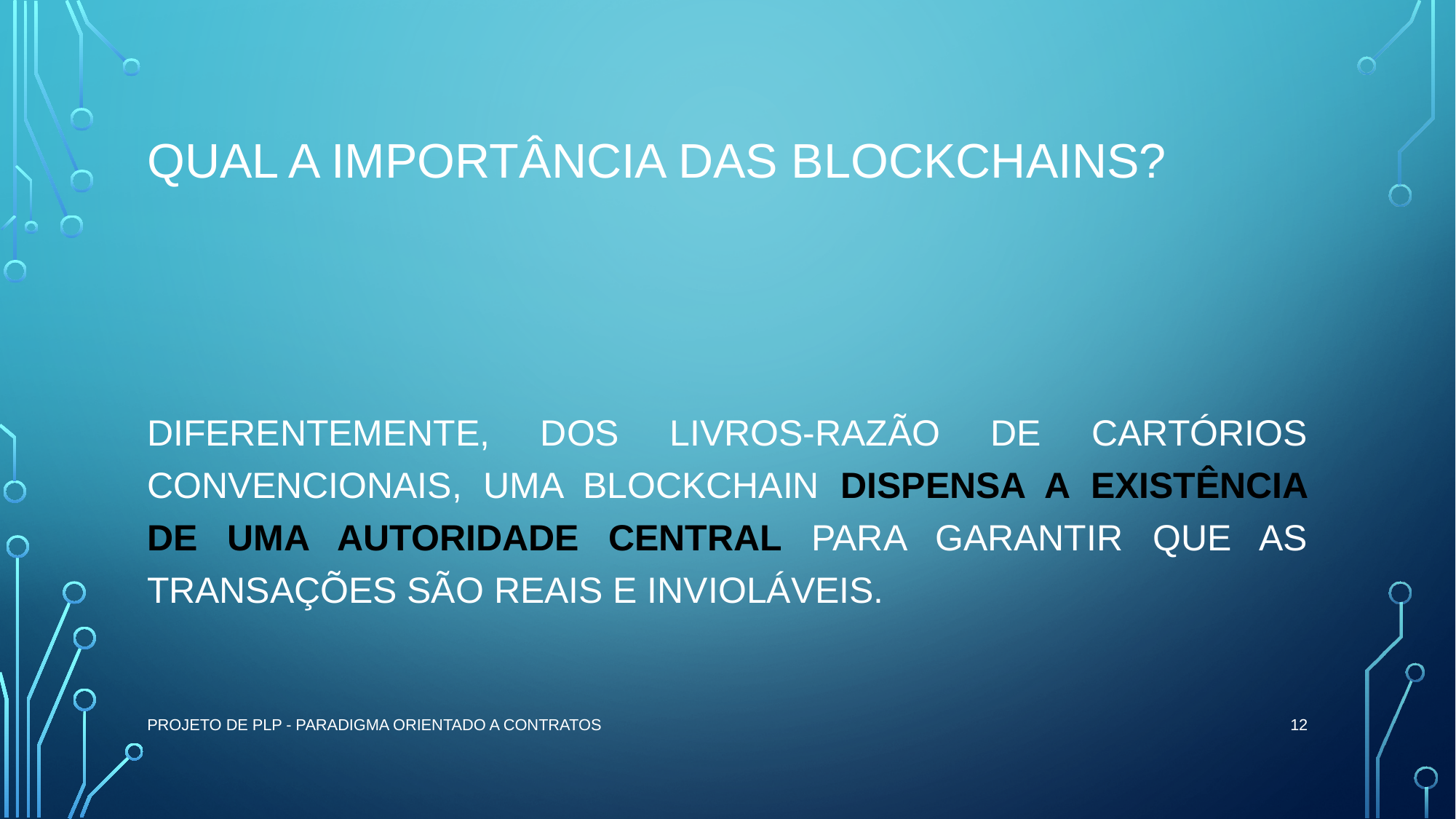

# Qual a importância das blockchains?

Diferentemente, dos livros-razão de cartórios convencionais, uma blockchain dispensa a existência de uma autoridade central para garantir que as transações são reais e invioláveis.
12
Projeto de PLP - Paradigma Orientado a Contratos